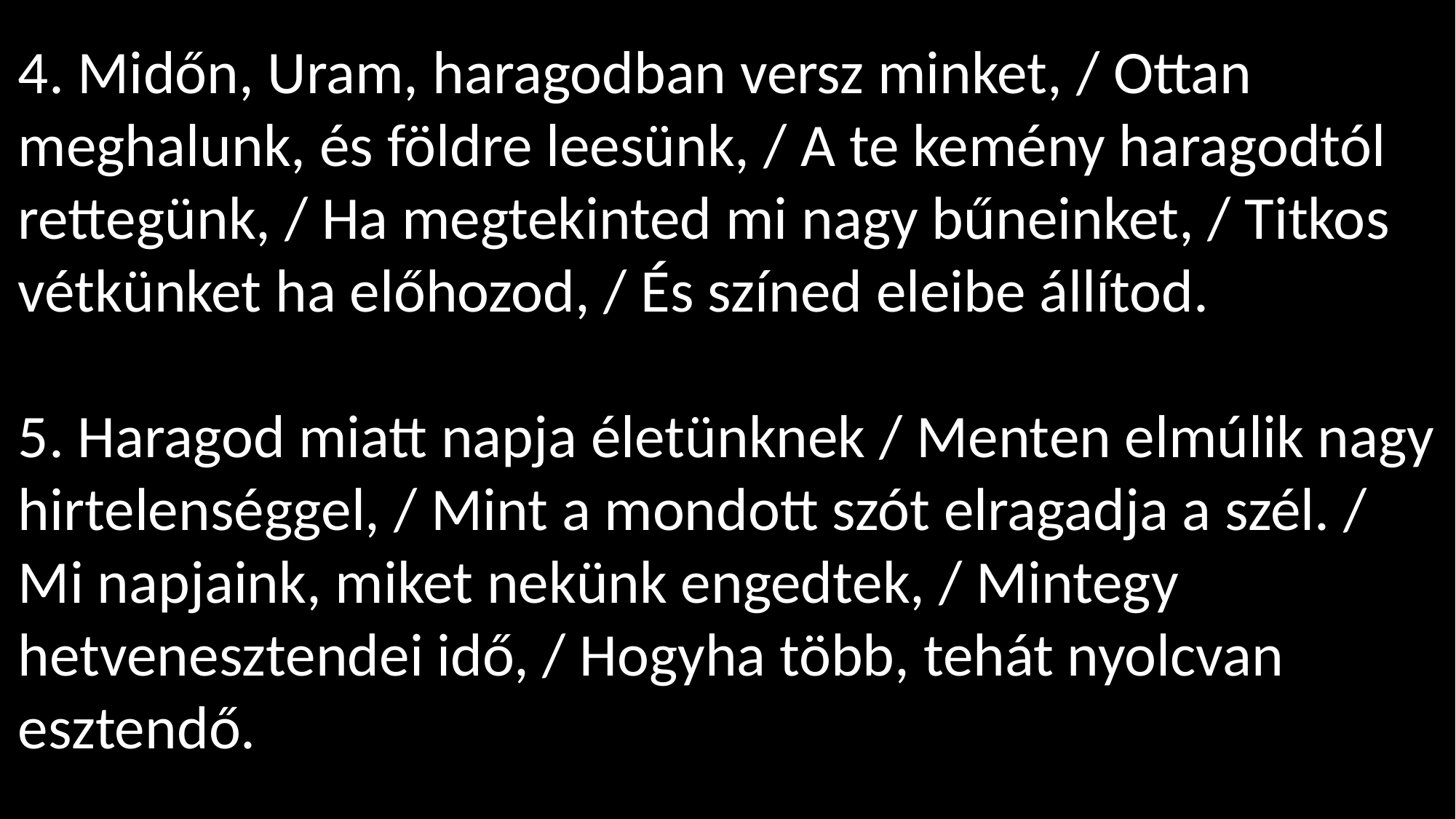

4. Midőn, Uram, haragodban versz minket, / Ottan meghalunk, és földre leesünk, / A te kemény haragodtól rettegünk, / Ha megtekinted mi nagy bűneinket, / Titkos vétkünket ha előhozod, / És színed eleibe állítod.

5. Haragod miatt napja életünknek / Menten elmúlik nagy hirtelenséggel, / Mint a mondott szót elragadja a szél. / Mi napjaink, miket nekünk engedtek, / Mintegy hetvenesztendei idő, / Hogyha több, tehát nyolcvan esztendő.